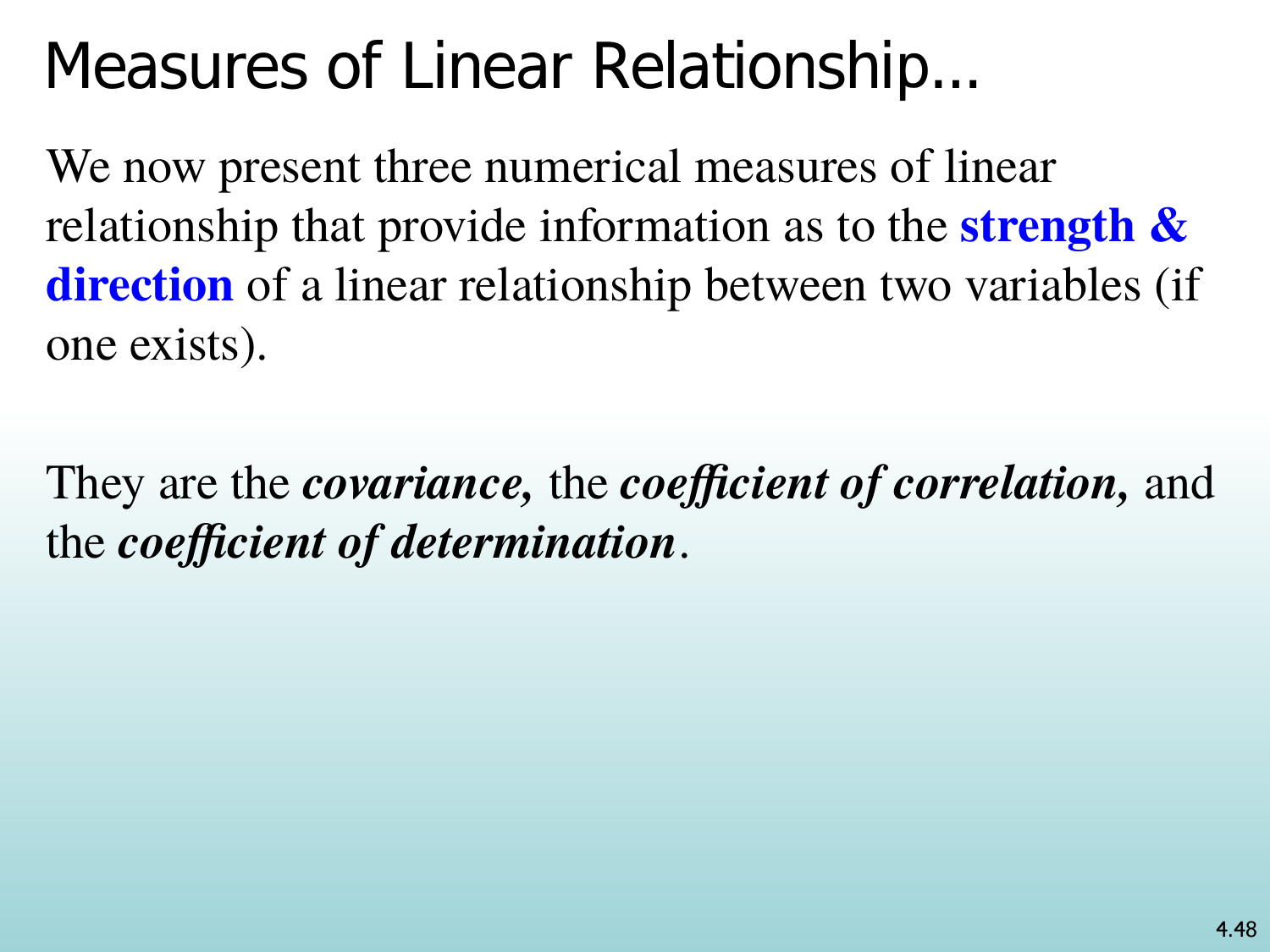

# Measures of Linear Relationship…
We now present three numerical measures of linear relationship that provide information as to the strength & direction of a linear relationship between two variables (if one exists).

They are the covariance, the coefficient of correlation, and the coefficient of determination.

4.48